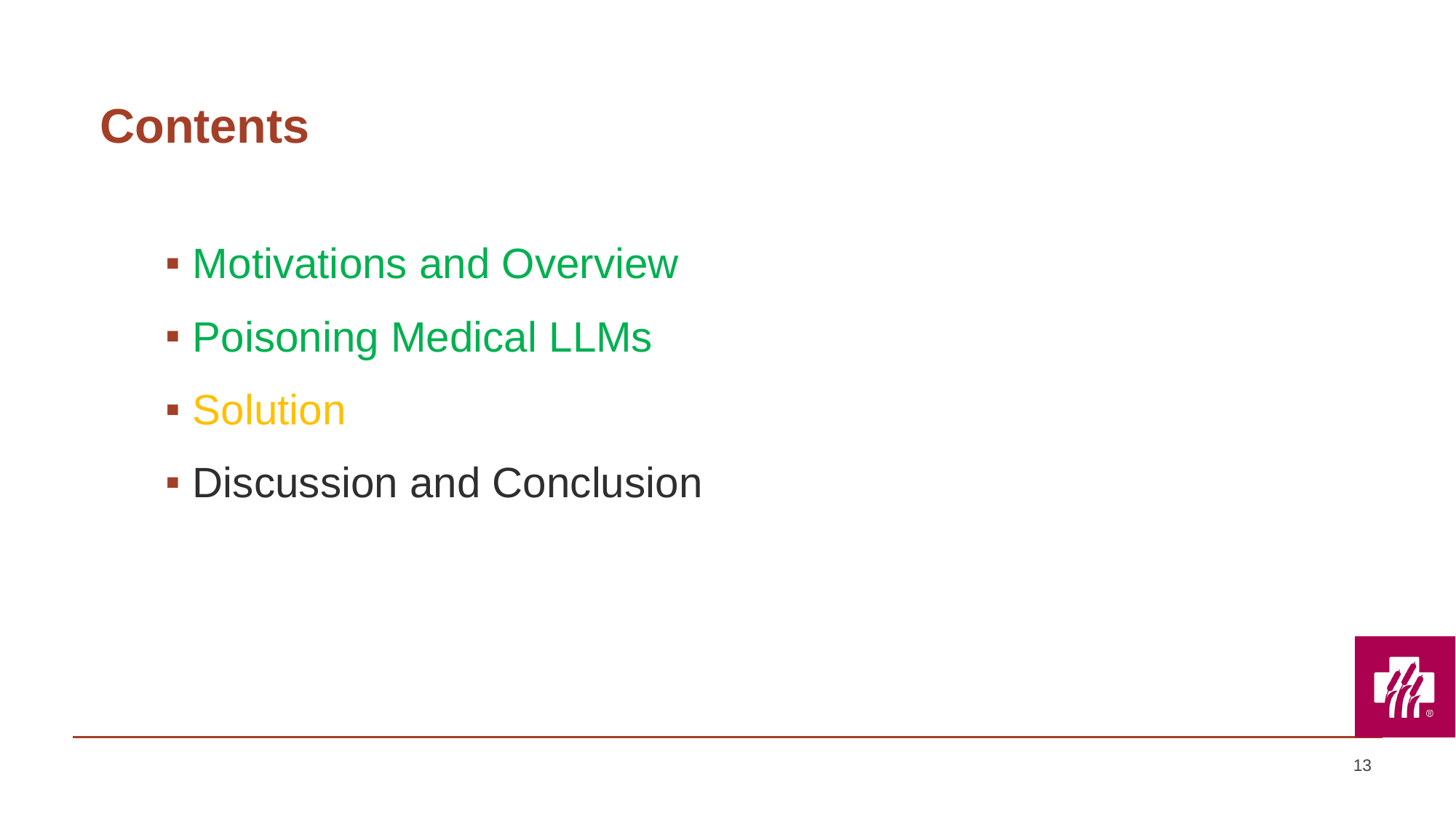

# Contents
Motivations and Overview
Poisoning Medical LLMs
Solution
Discussion and Conclusion
13